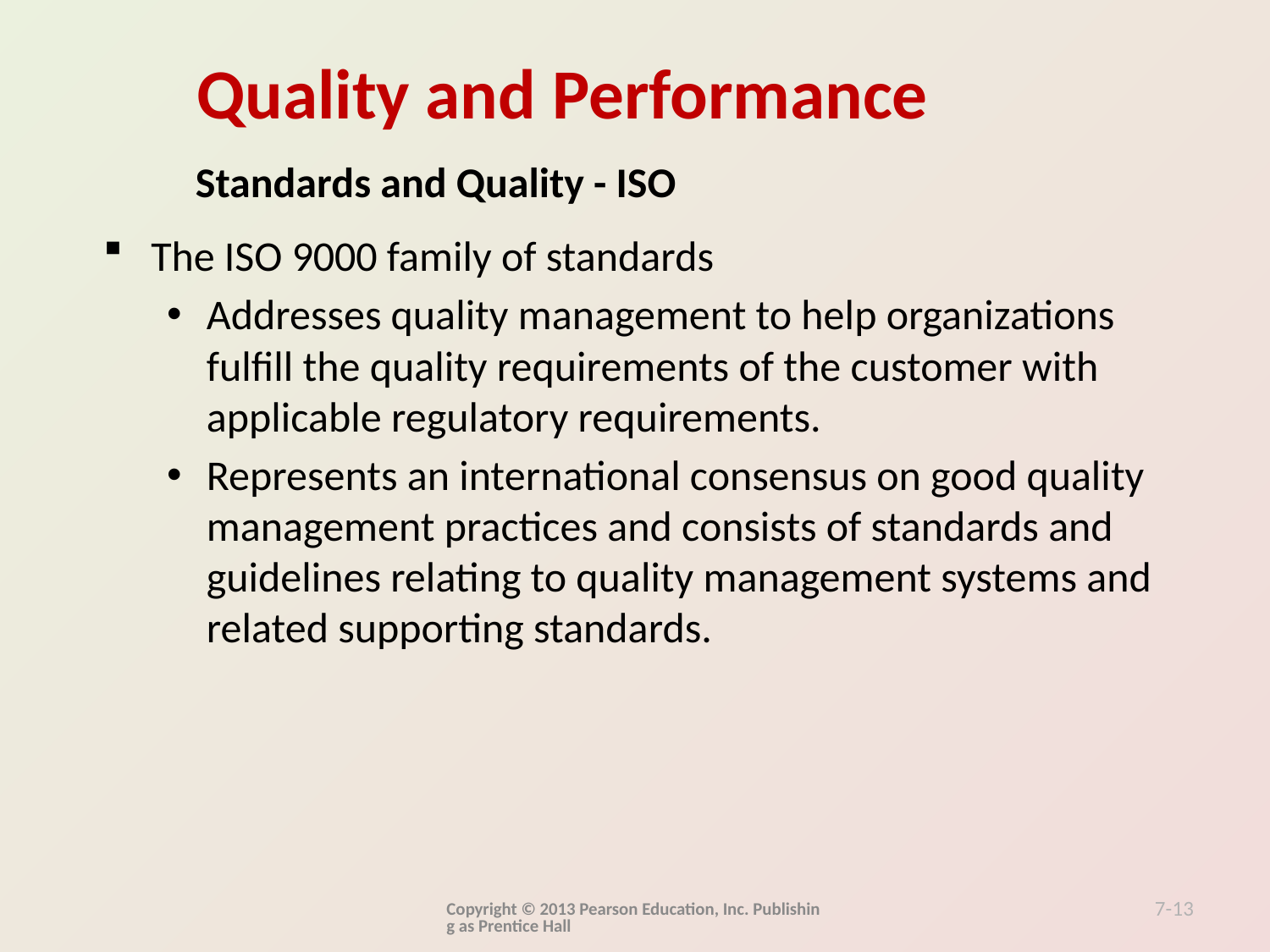

Standards and Quality - ISO
The ISO 9000 family of standards
Addresses quality management to help organizations fulfill the quality requirements of the customer with applicable regulatory requirements.
Represents an international consensus on good quality management practices and consists of standards and guidelines relating to quality management systems and related supporting standards.
Copyright © 2013 Pearson Education, Inc. Publishing as Prentice Hall
7-13